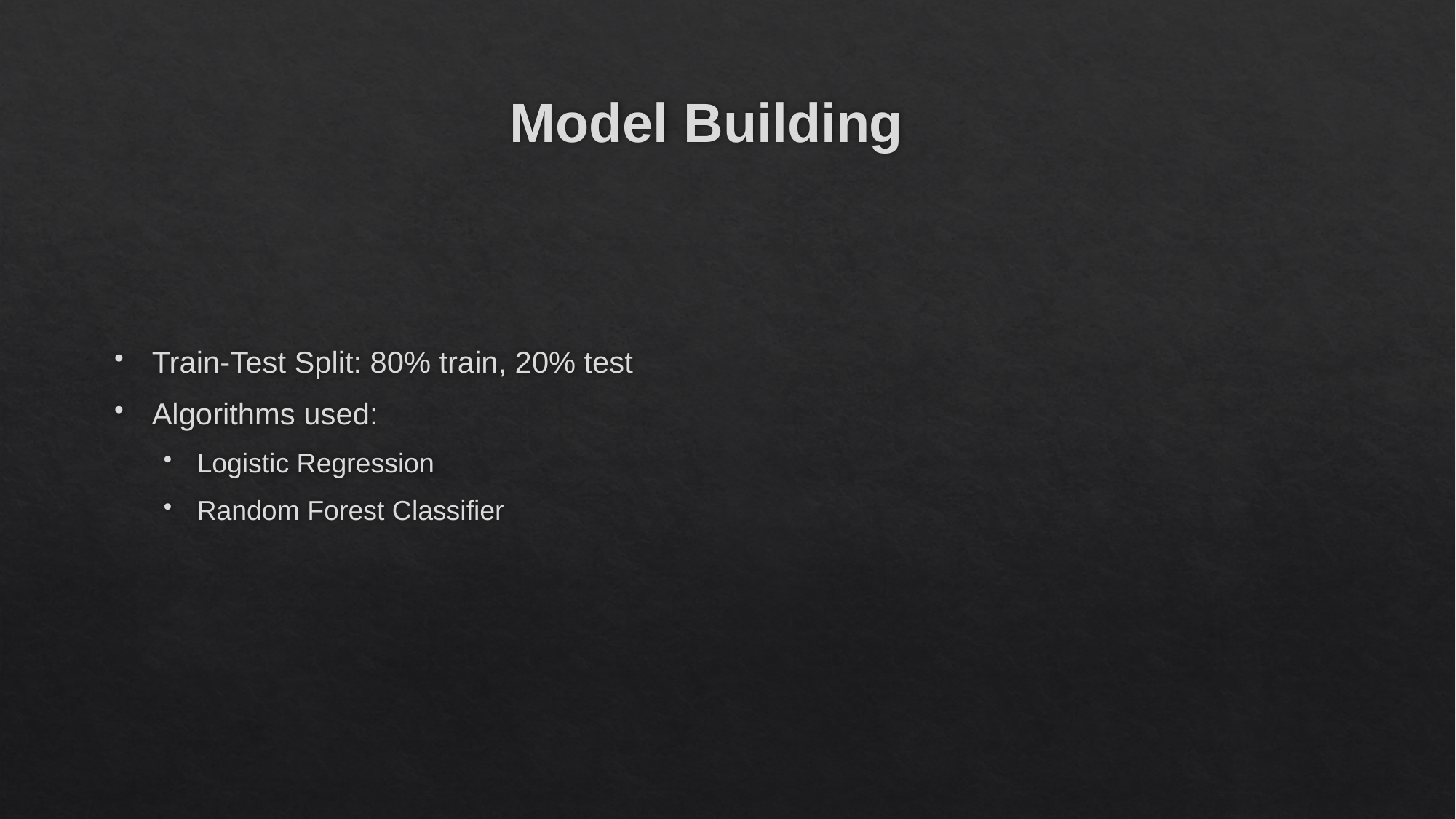

# Model Building
Train-Test Split: 80% train, 20% test
Algorithms used:
Logistic Regression
Random Forest Classifier